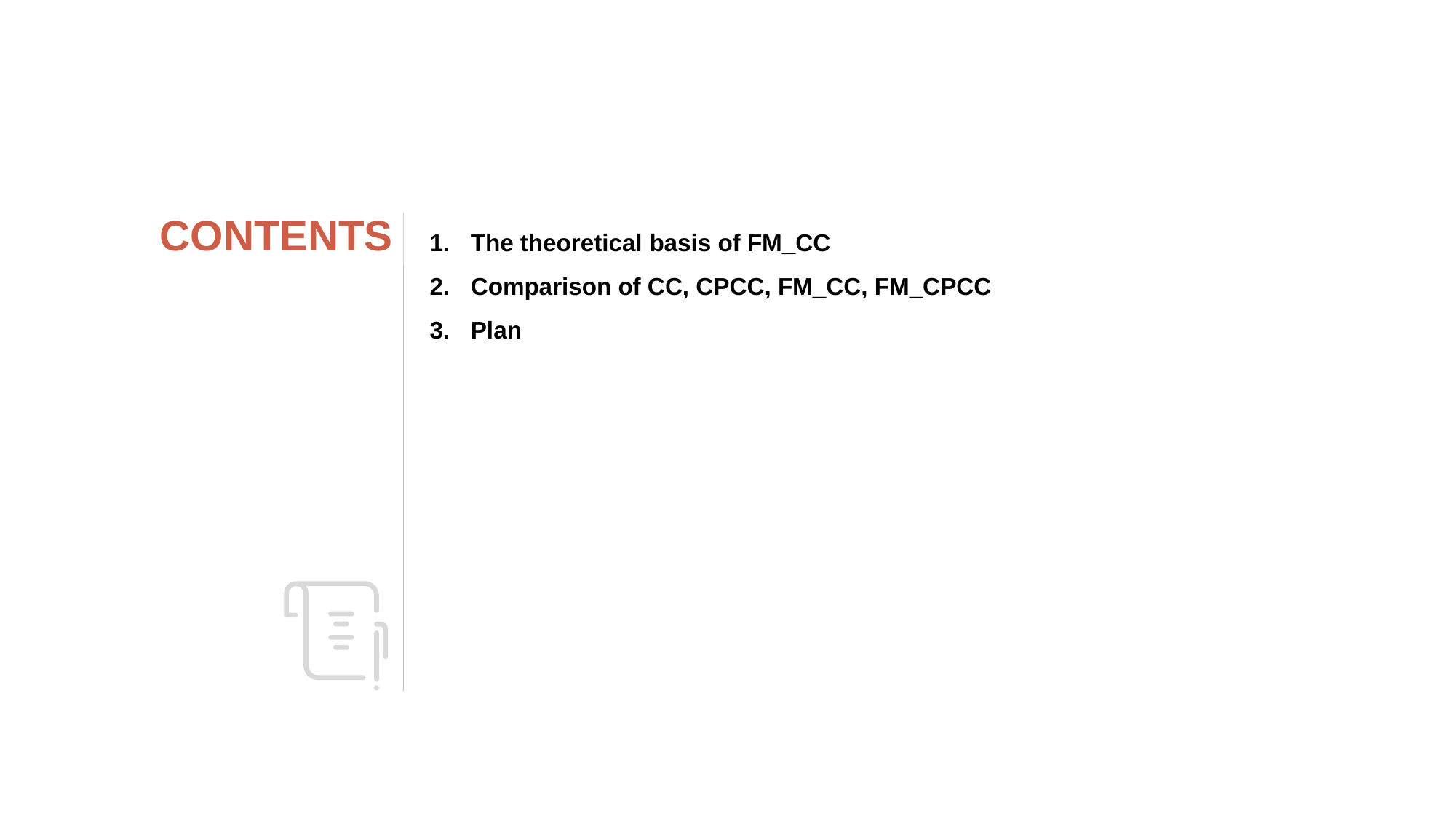

CONTENTS
The theoretical basis of FM_CC
Comparison of CC, CPCC, FM_CC, FM_CPCC
Plan